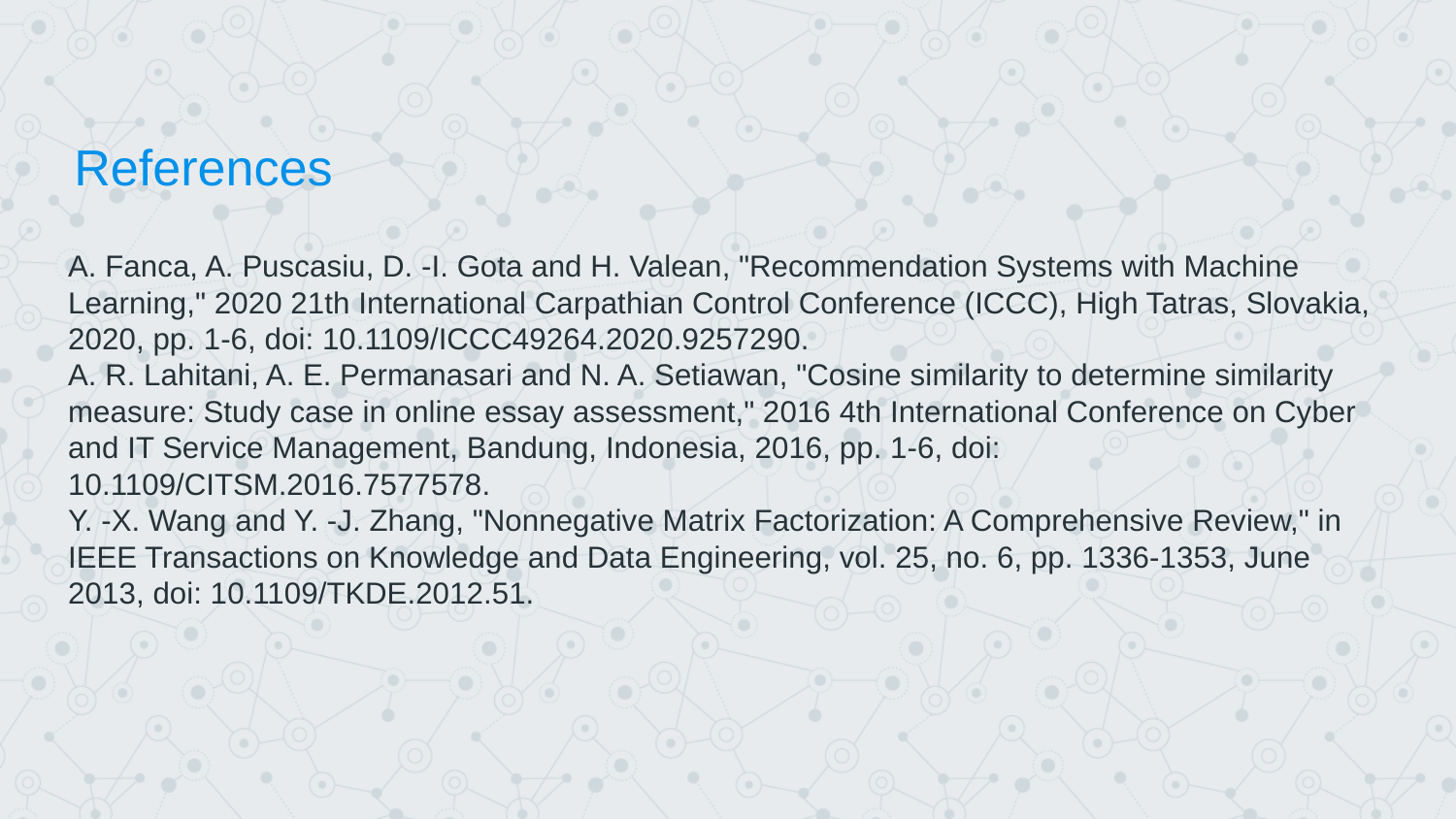

References
A. Fanca, A. Puscasiu, D. -I. Gota and H. Valean, "Recommendation Systems with Machine Learning," 2020 21th International Carpathian Control Conference (ICCC), High Tatras, Slovakia, 2020, pp. 1-6, doi: 10.1109/ICCC49264.2020.9257290.
A. R. Lahitani, A. E. Permanasari and N. A. Setiawan, "Cosine similarity to determine similarity measure: Study case in online essay assessment," 2016 4th International Conference on Cyber and IT Service Management, Bandung, Indonesia, 2016, pp. 1-6, doi: 10.1109/CITSM.2016.7577578.
Y. -X. Wang and Y. -J. Zhang, "Nonnegative Matrix Factorization: A Comprehensive Review," in IEEE Transactions on Knowledge and Data Engineering, vol. 25, no. 6, pp. 1336-1353, June 2013, doi: 10.1109/TKDE.2012.51.